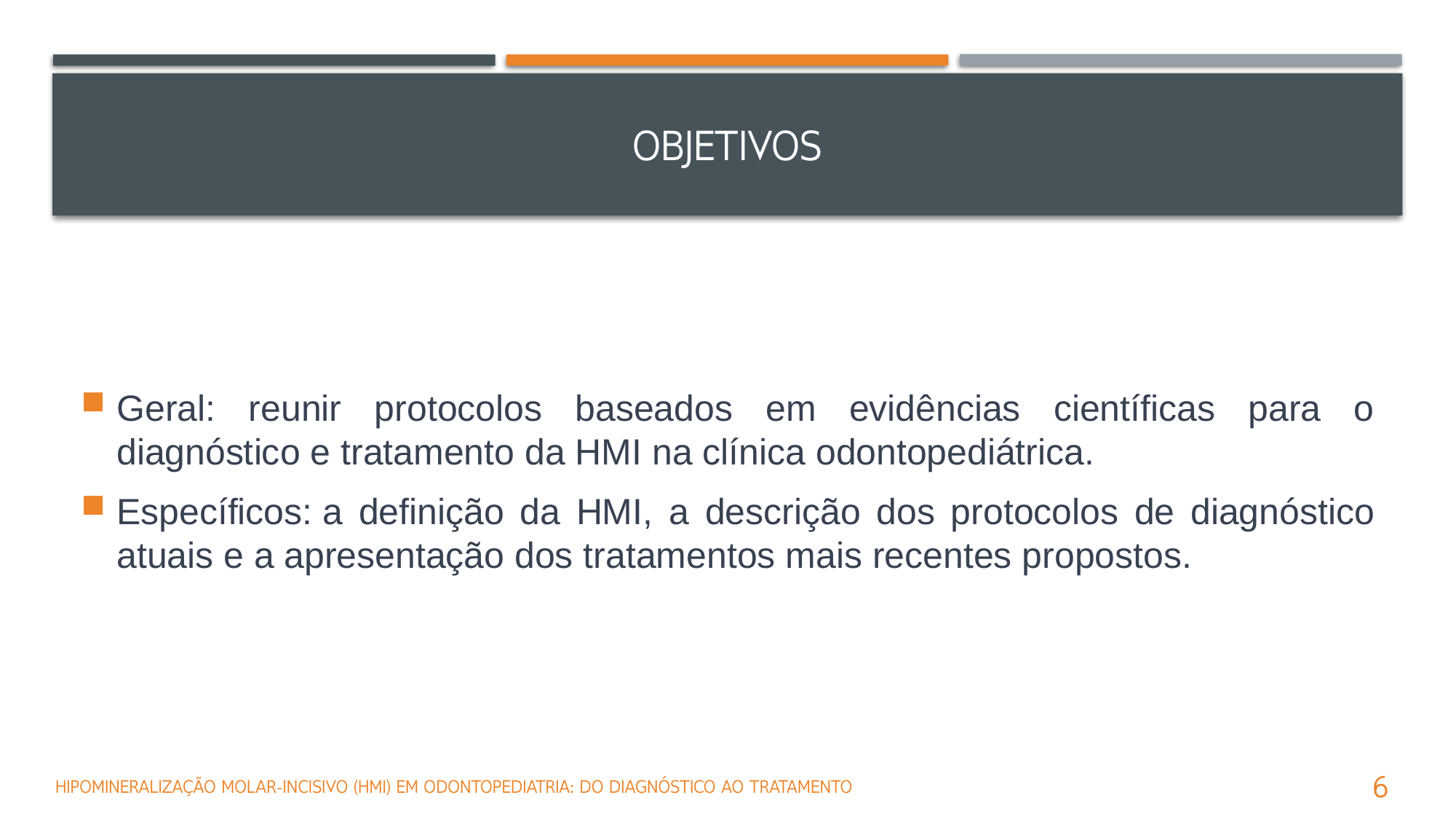

# OBJETIVOS
Geral: reunir protocolos baseados em evidências científicas para o diagnóstico e tratamento da HMI na clínica odontopediátrica.
Específicos: a definição da HMI, a descrição dos protocolos de diagnóstico atuais e a apresentação dos tratamentos mais recentes propostos.
        Hipomineralização Molar-incisivo (HMI) em Odontopediatria: Do Diagnóstico Ao Tratamento
6